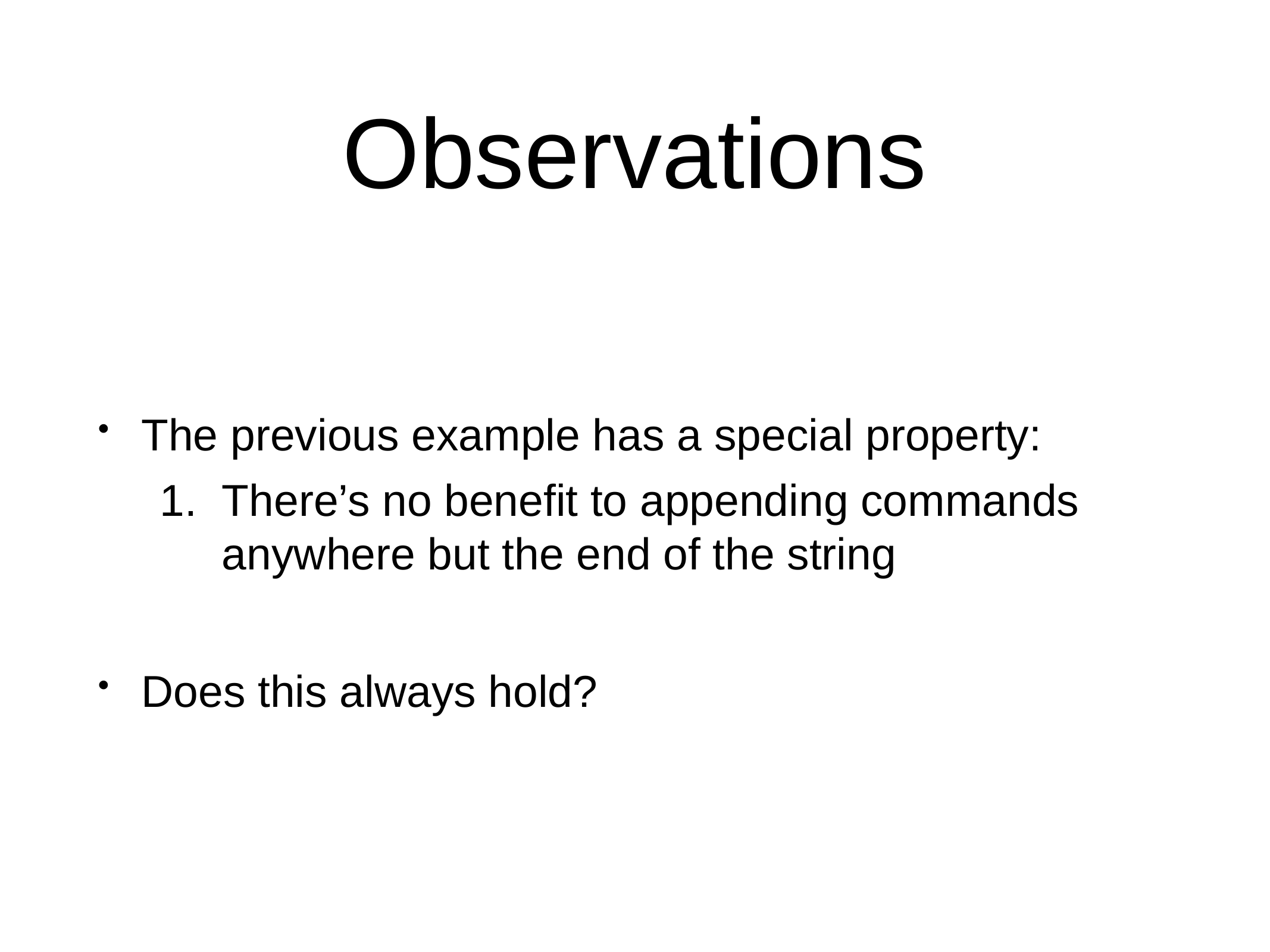

# Observations
The previous example has a special property:
There’s no benefit to appending commands anywhere but the end of the string

Does this always hold?